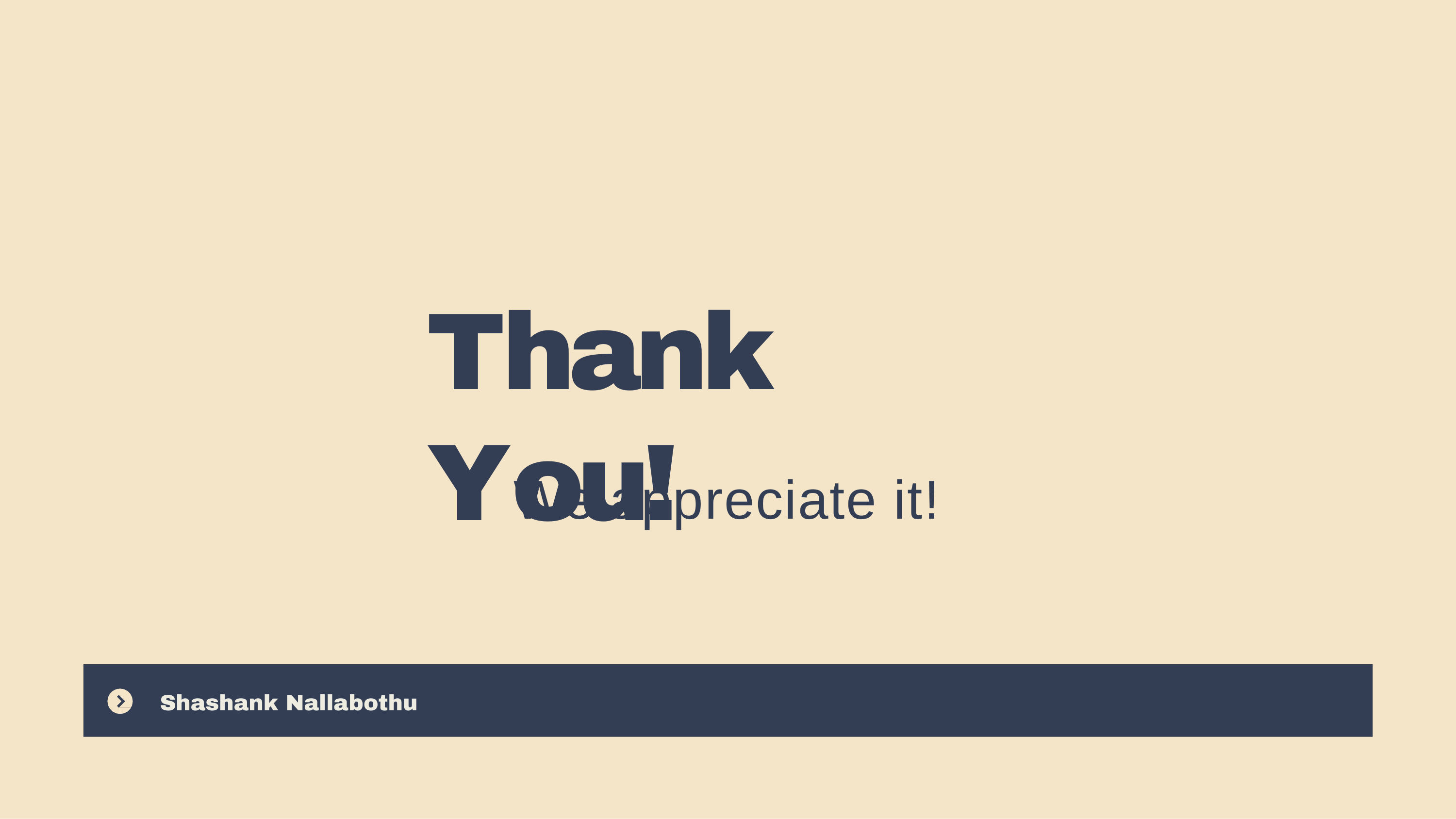

# Thank You!
We appreciate it!

Shashank Nallabothu